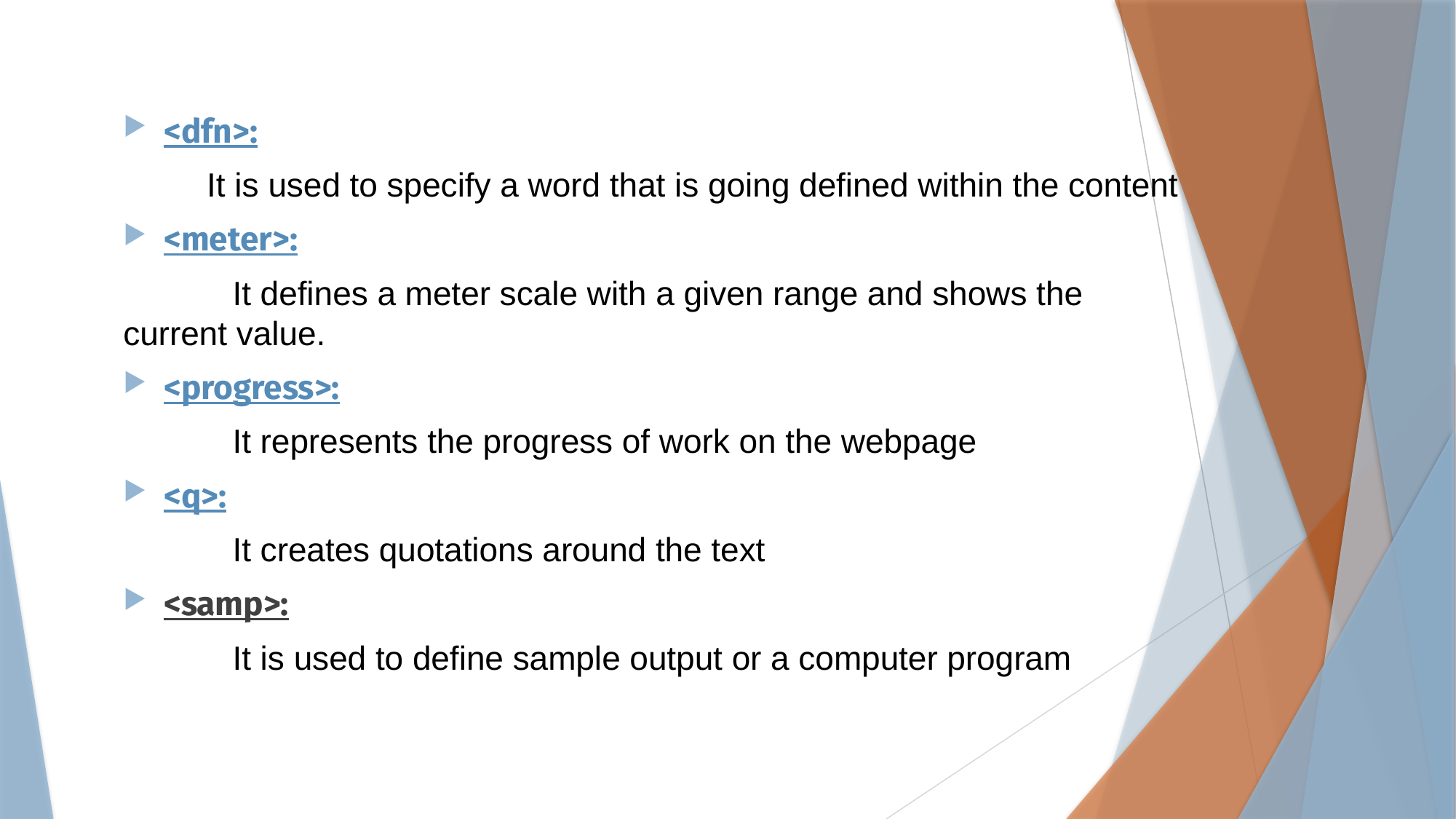

<dfn>:
         It is used to specify a word that is going defined within the content
<meter>:
	 It defines a meter scale with a given range and shows the current value.
<progress>:
	 It represents the progress of work on the webpage
<q>:
	 It creates quotations around the text
<samp>:
	 It is used to define sample output or a computer program